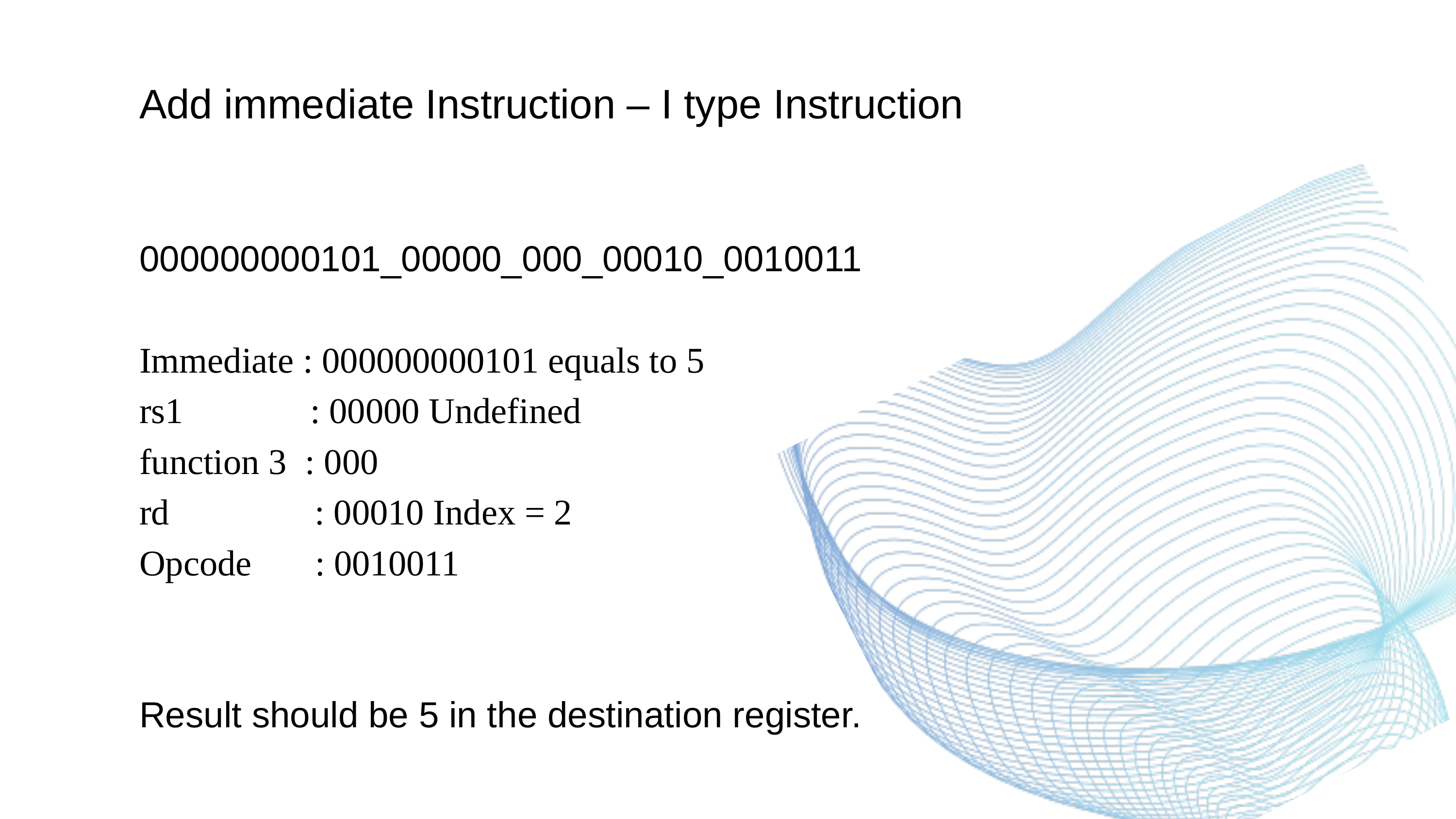

Add immediate Instruction – I type Instruction

000000000101_00000_000_00010_0010011

Immediate : 000000000101 equals to 5
rs1              : 00000 Undefined
function 3  : 000
rd                : 00010 Index = 2
Opcode       : 0010011

Result should be 5 in the destination register.